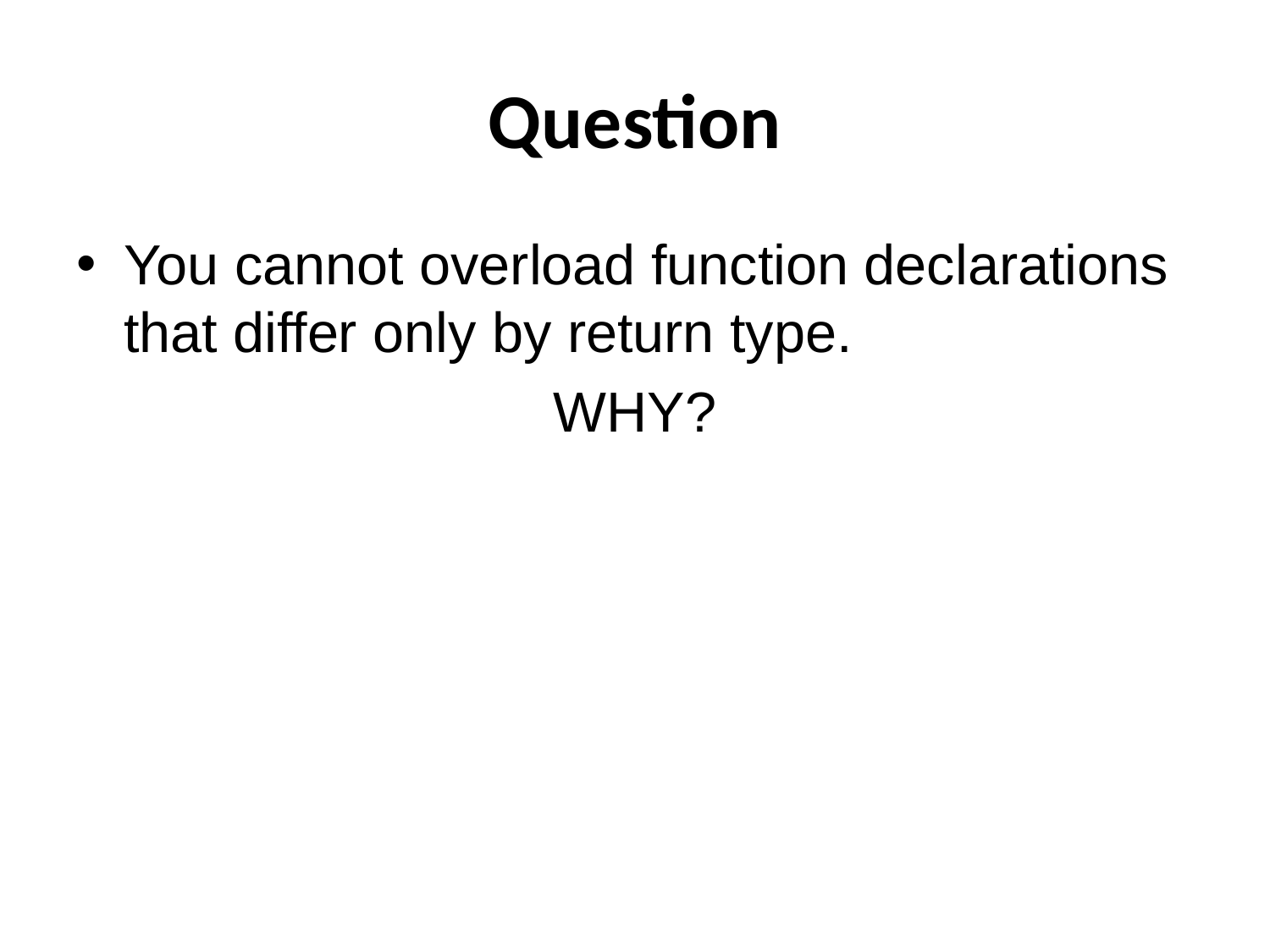

# Question
You cannot overload function declarations that differ only by return type.
WHY?